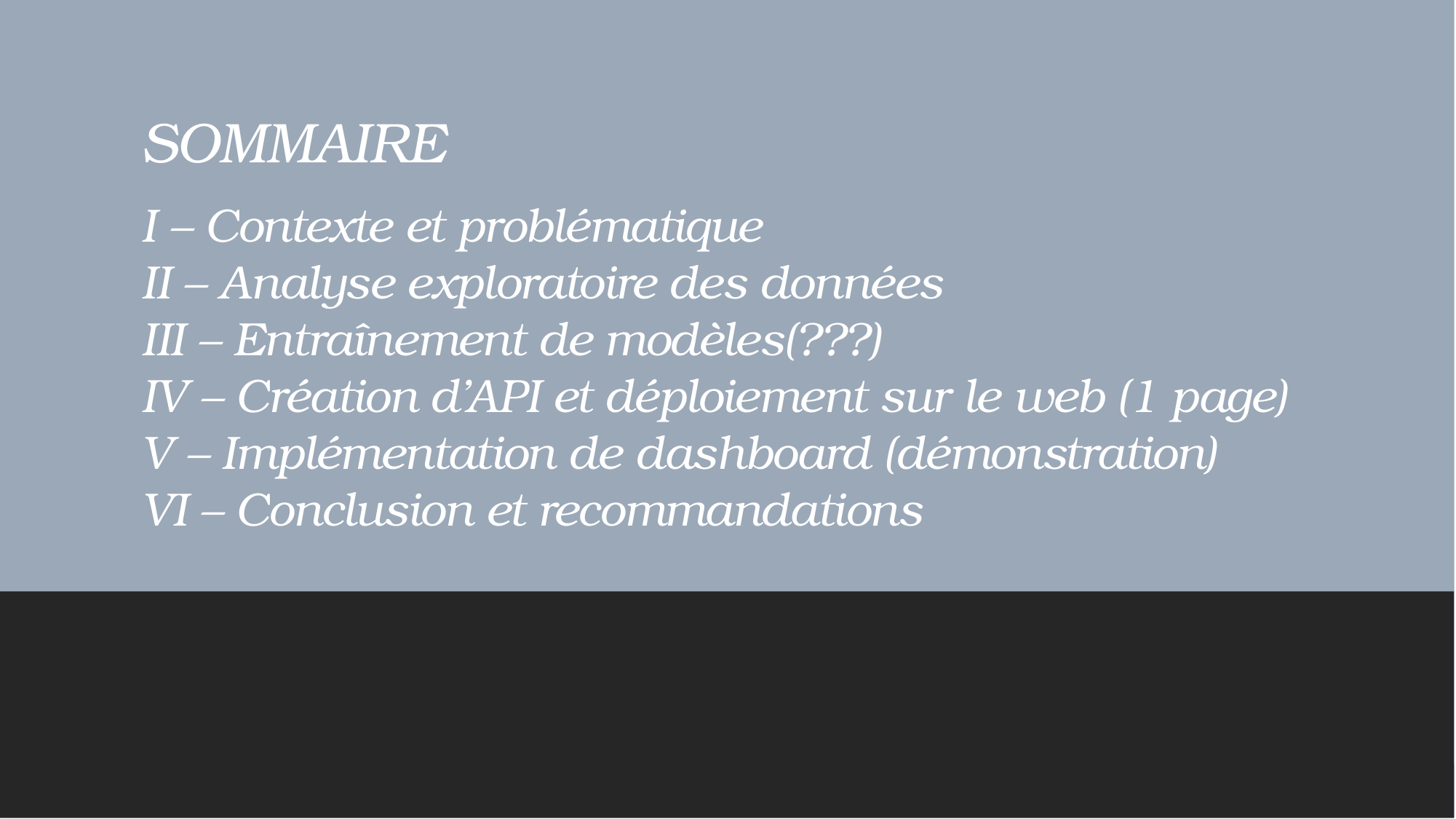

SOMMAIRE
I – Contexte et problématique
II – Analyse exploratoire des données
III – Entraînement de modèles(???)
IV – Création d’API et déploiement sur le web (1 page)
V – Implémentation de dashboard (démonstration)
VI – Conclusion et recommandations